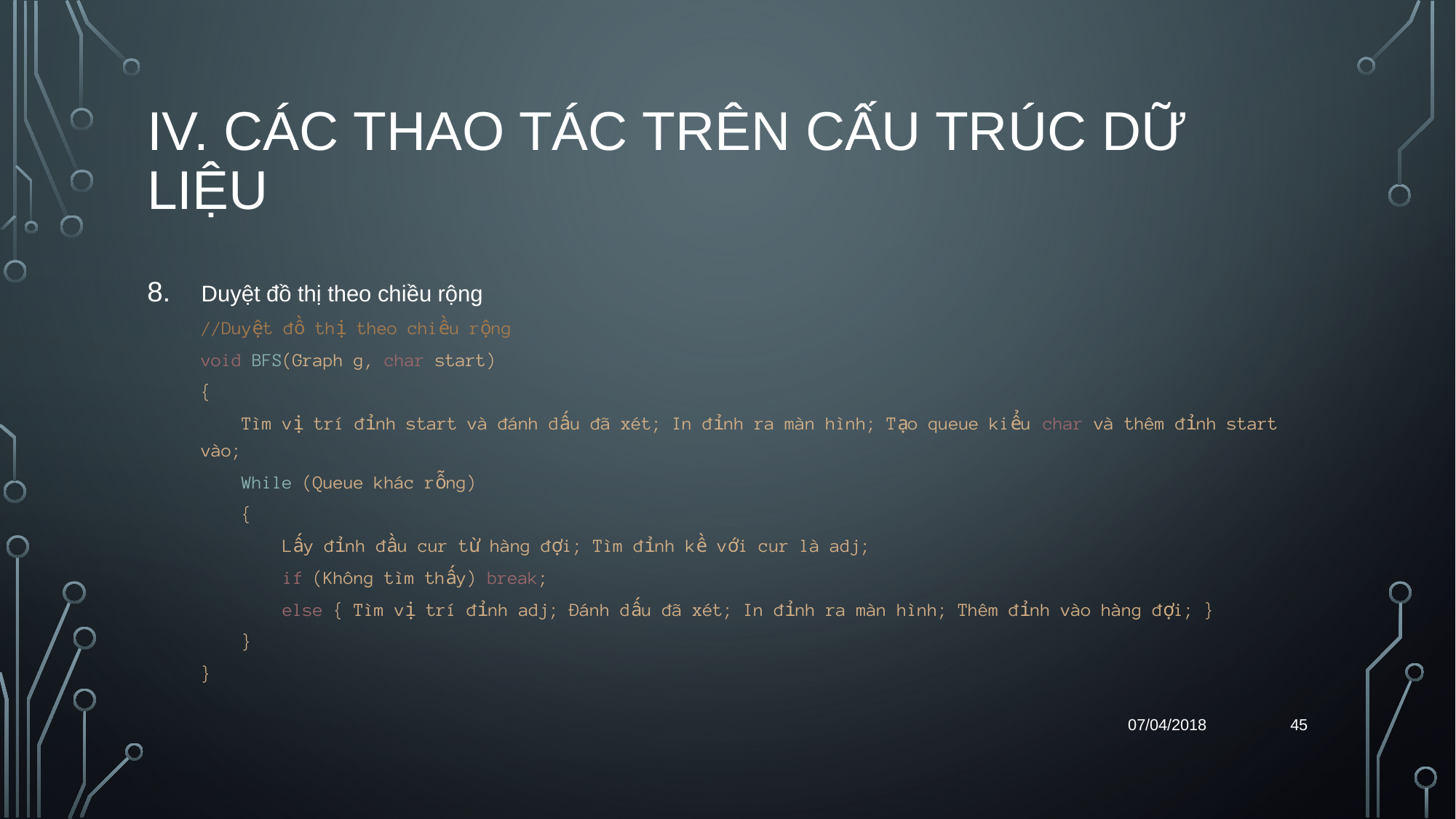

# iv. Các thao tác trên cấu trúc dữ liệu
Duyệt đồ thị theo chiều rộng
//Duyệt đồ thị theo chiều rộng
void BFS(Graph g, char start)
{
    Tìm vị trí đỉnh start và đánh dấu đã xét; In đỉnh ra màn hình; Tạo queue kiểu char và thêm đỉnh start vào;
    While (Queue khác rỗng)
    {
        Lấy đỉnh đầu cur từ hàng đợi; Tìm đỉnh kề với cur là adj;
        if (Không tìm thấy) break;
        else { Tìm vị trí đỉnh adj; Đánh dấu đã xét; In đỉnh ra màn hình; Thêm đỉnh vào hàng đợi; }
    }
}
45
07/04/2018